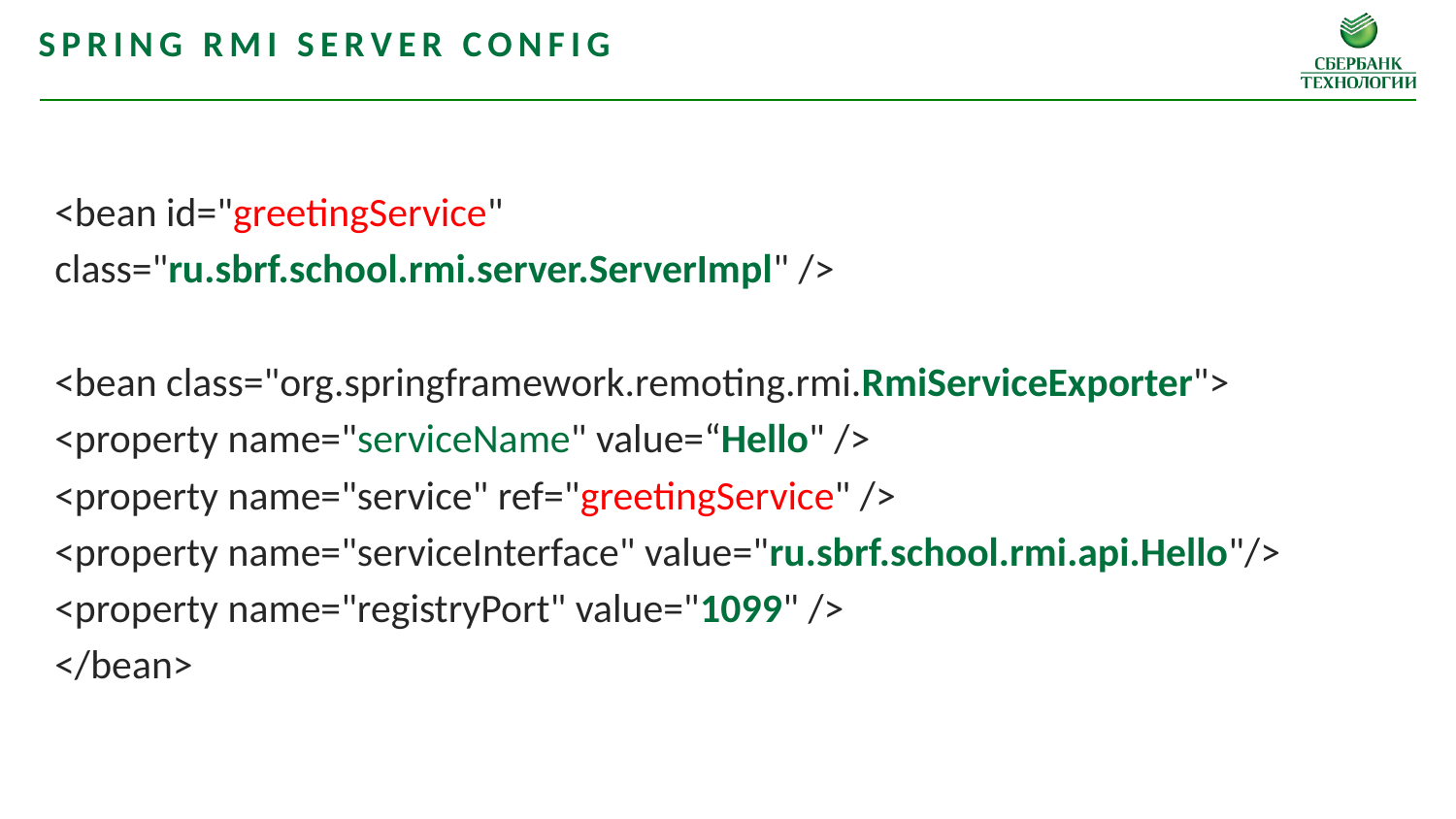

Spring rmi Server config
<bean id="greetingService"
class="ru.sbrf.school.rmi.server.ServerImpl" />

<bean class="org.springframework.remoting.rmi.RmiServiceExporter">
<property name="serviceName" value=“Hello" />
<property name="service" ref="greetingService" />
<property name="serviceInterface" value="ru.sbrf.school.rmi.api.Hello"/>
<property name="registryPort" value="1099" />
</bean>